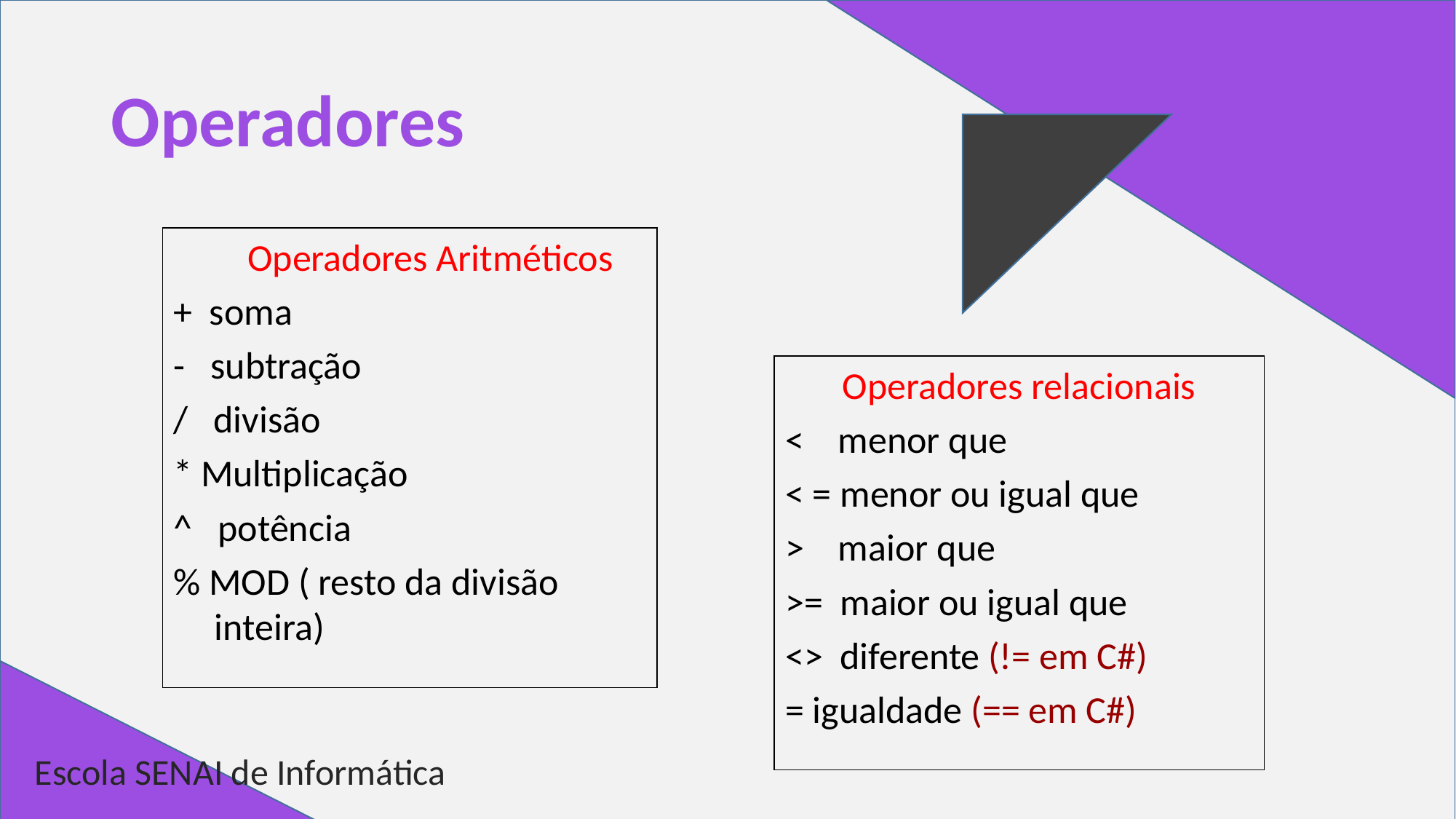

# Operadores
Operadores Aritméticos
+  soma
-   subtração
/   divisão
* Multiplicação
^   potência
% MOD ( resto da divisão inteira)

Operadores relacionais
<    menor que
< = menor ou igual que
>    maior que
>=  maior ou igual que
<>  diferente (!= em C#)
= igualdade (== em C#)